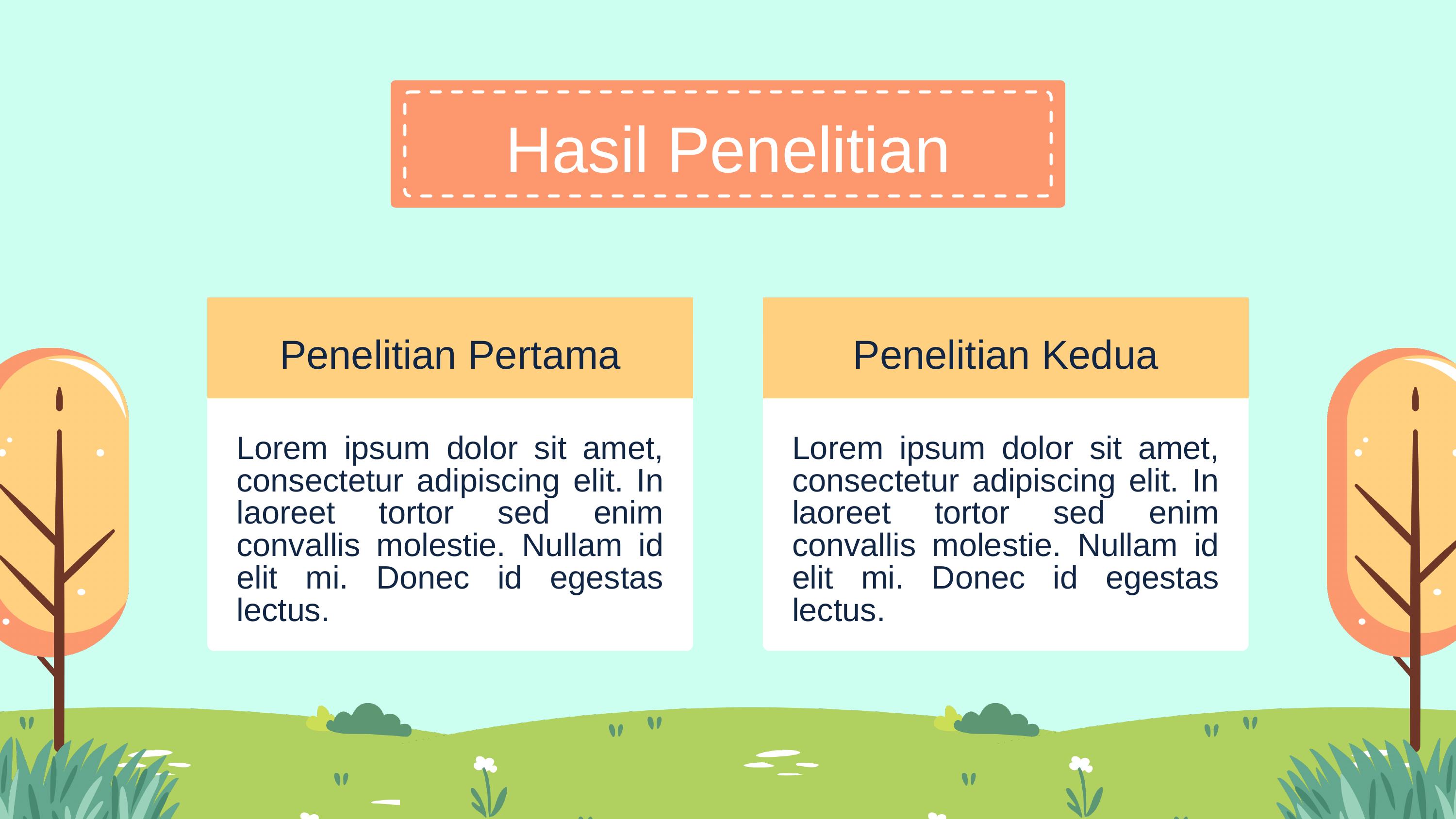

Hasil Penelitian

Penelitian Pertama
Penelitian Kedua

Lorem ipsum dolor sit amet, consectetur adipiscing elit. In laoreet tortor sed enim convallis molestie. Nullam id elit mi. Donec id egestas lectus.
Lorem ipsum dolor sit amet, consectetur adipiscing elit. In laoreet tortor sed enim convallis molestie. Nullam id elit mi. Donec id egestas lectus.